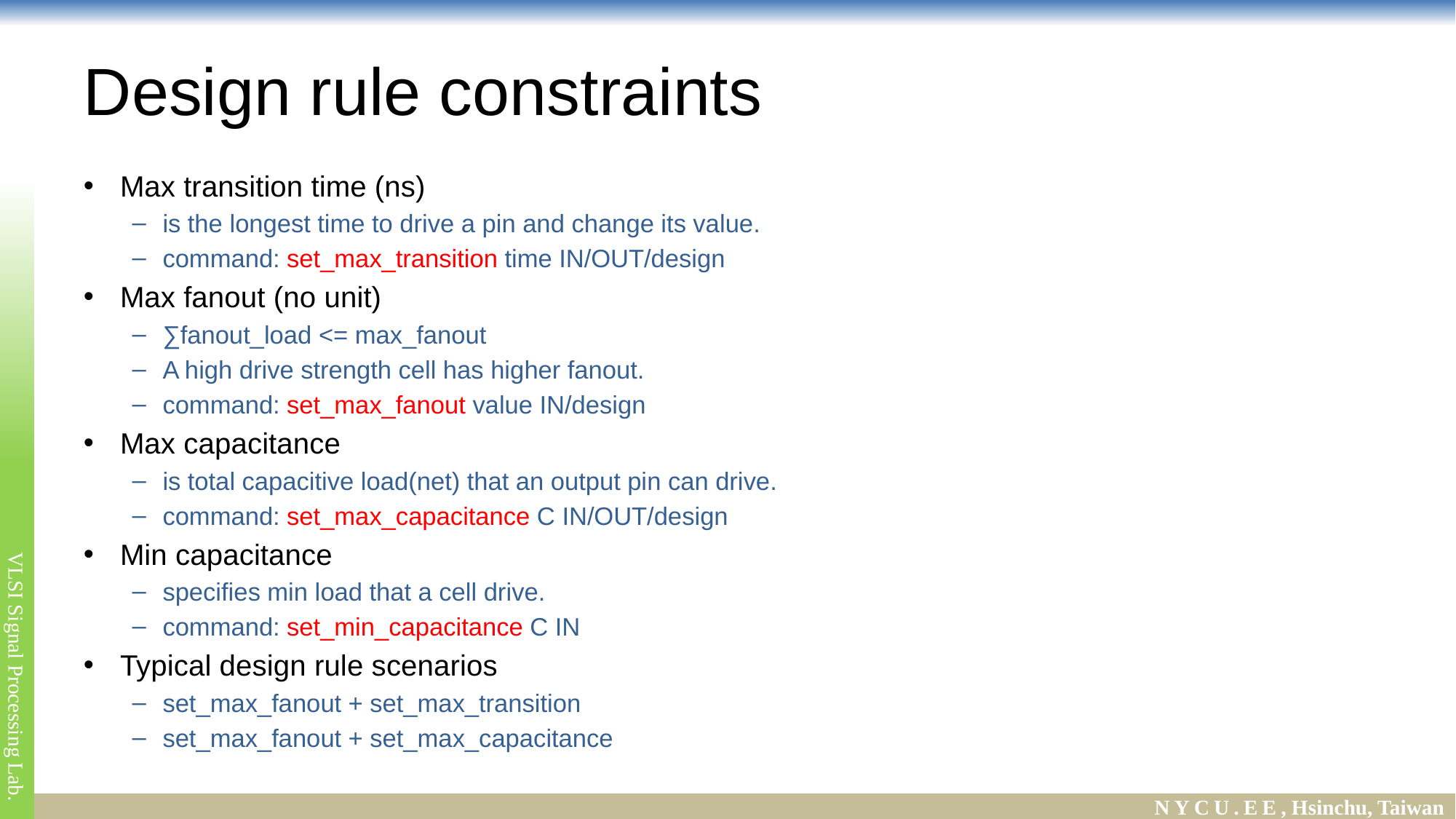

# Design rule constraints
Max transition time (ns)
is the longest time to drive a pin and change its value.
command: set_max_transition time IN/OUT/design
Max fanout (no unit)
∑fanout_load <= max_fanout
A high drive strength cell has higher fanout.
command: set_max_fanout value IN/design
Max capacitance
is total capacitive load(net) that an output pin can drive.
command: set_max_capacitance C IN/OUT/design
Min capacitance
specifies min load that a cell drive.
command: set_min_capacitance C IN
Typical design rule scenarios
set_max_fanout + set_max_transition
set_max_fanout + set_max_capacitance